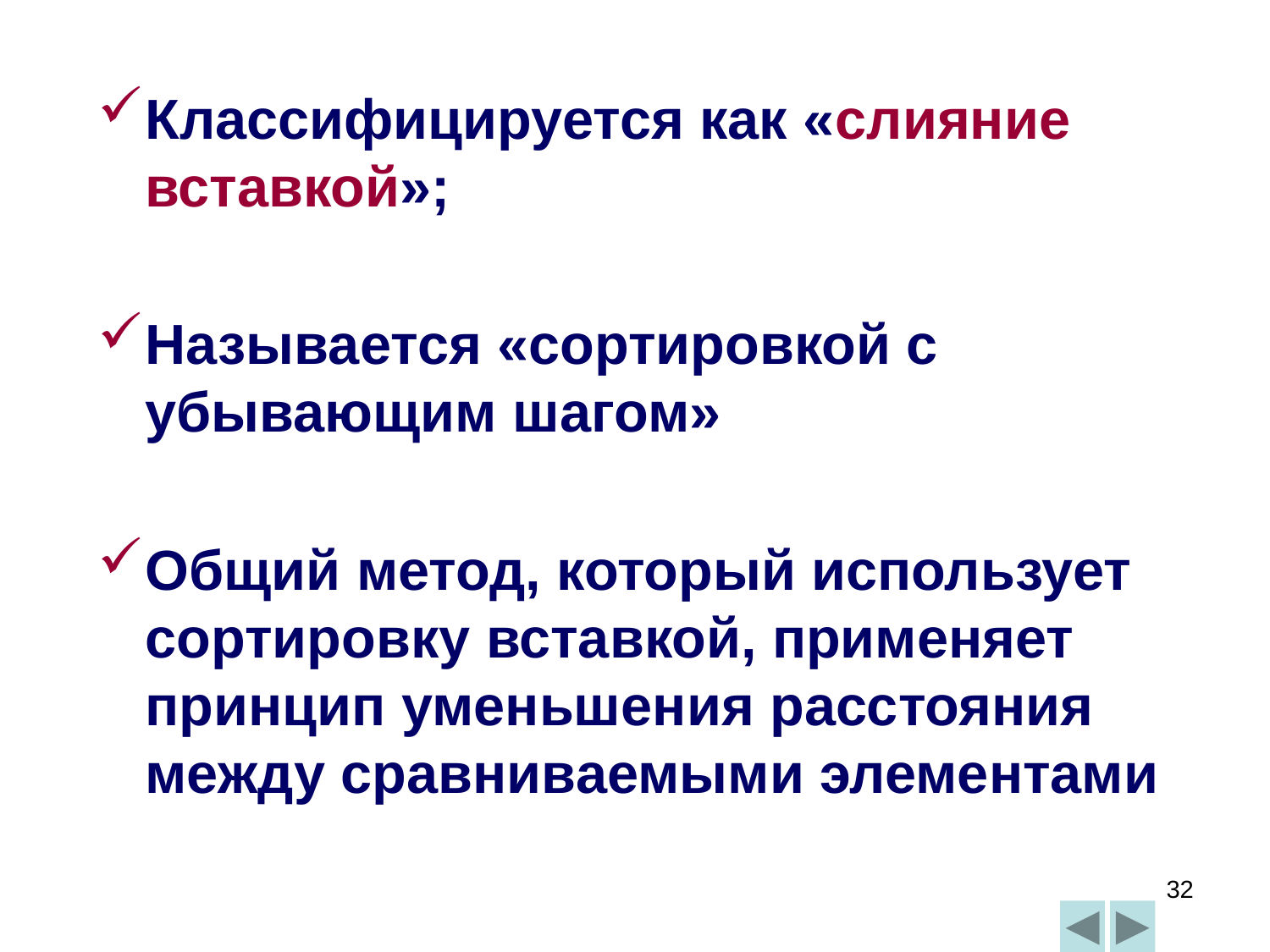

Классифицируется как «слияние вставкой»;

Называется «сортировкой с убывающим шагом»

Общий метод, который использует сортировку вставкой, применяет принцип уменьшения расстояния между сравниваемыми элементами

32